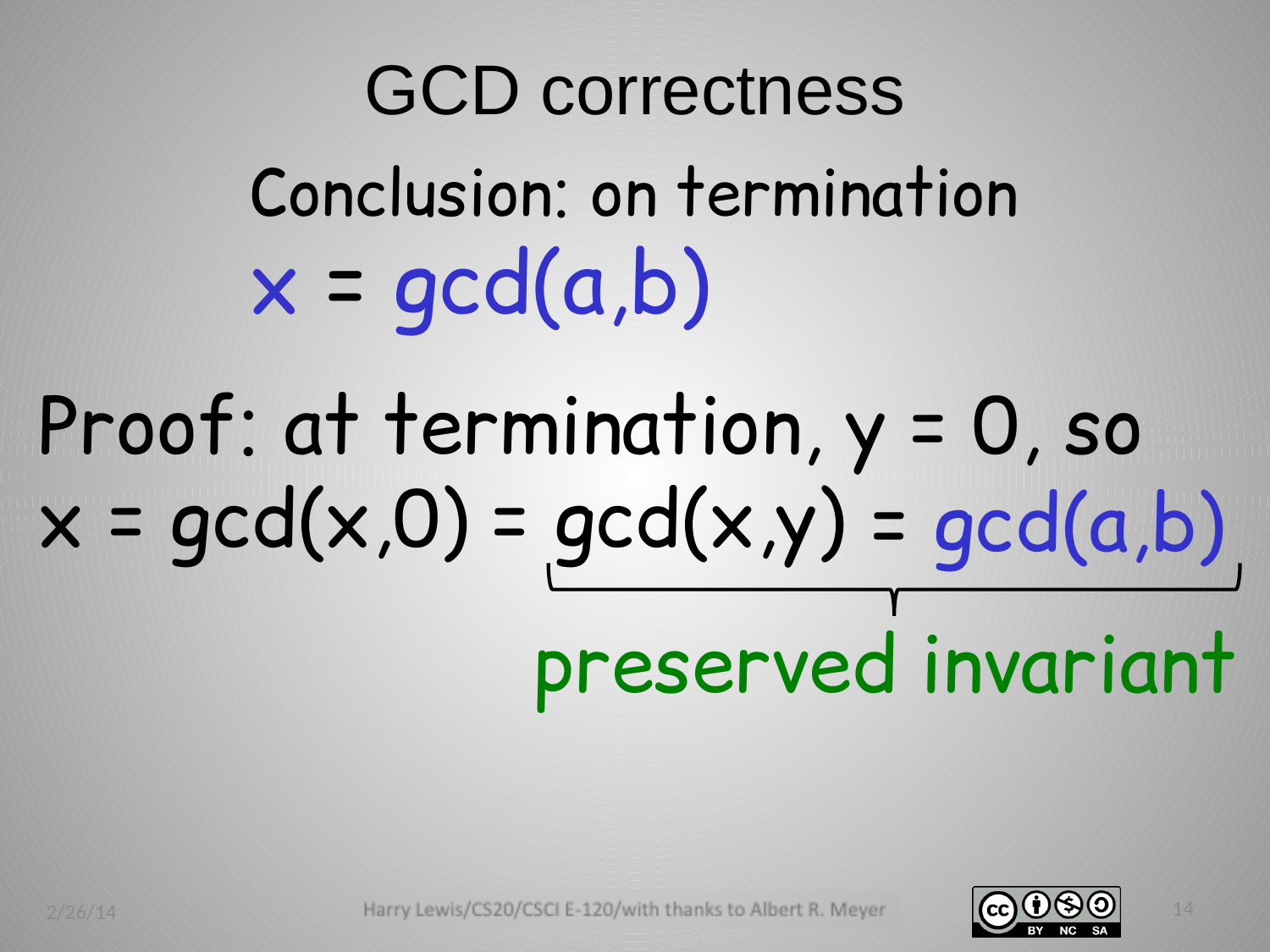

# GCD correctness
Conclusion: on termination
x = gcd(a,b)
Proof: at termination, y = 0, so
x = gcd(x,0) = gcd(x,y)
 = gcd(a,b)

preserved invariant
14
2/26/14